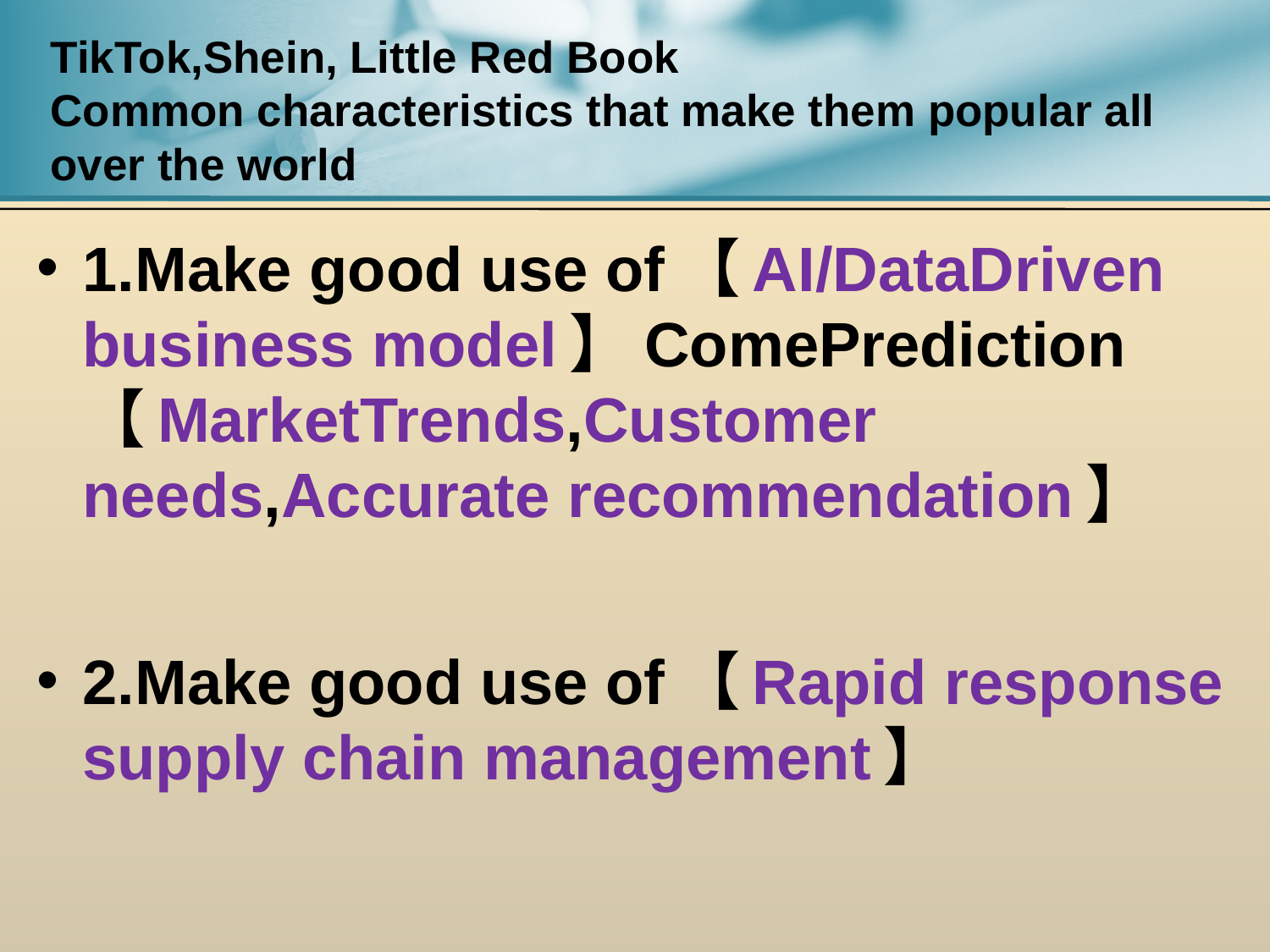

# TikTok,Shein, Little Red Book Common characteristics that make them popular all over the world
1.Make good use of【AI/DataDriven business model】ComePrediction【MarketTrends,Customer needs,Accurate recommendation】

2.Make good use of【Rapid response supply chain management】